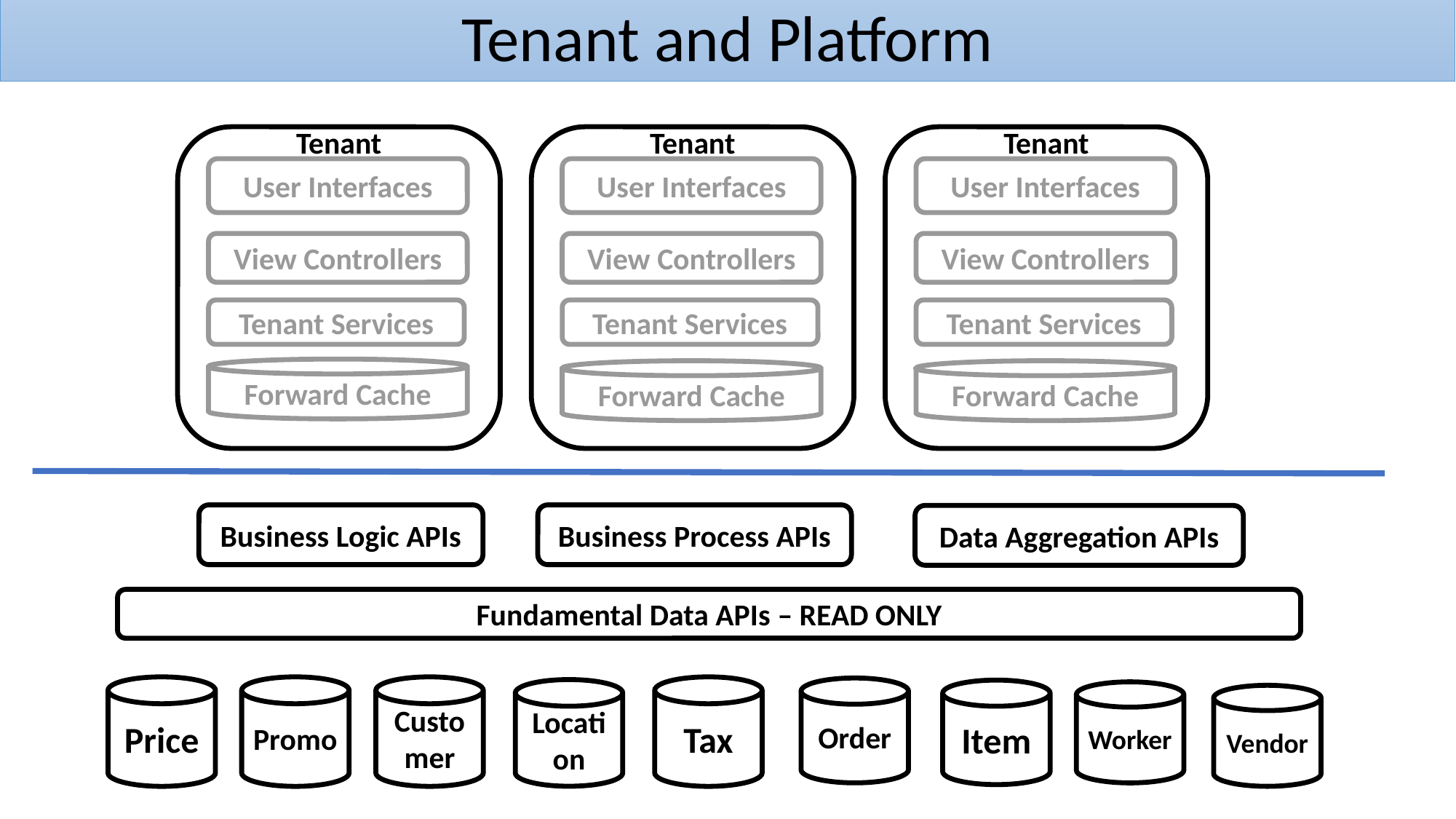

Tenant and Platform
# What is a Tenant?
Tenant

Tenant

Tenant

User Interfaces
User Interfaces
User Interfaces

View Controllers
View Controllers
View Controllers
Tenant Services
Tenant Services
Tenant Services
Forward Cache
Forward Cache
Forward Cache
Business Process APIs
Business Logic APIs
Data Aggregation APIs
Fundamental Data APIs – READ ONLY
Price
Promo
Customer
Tax
Order
Location
Item
Worker
Vendor